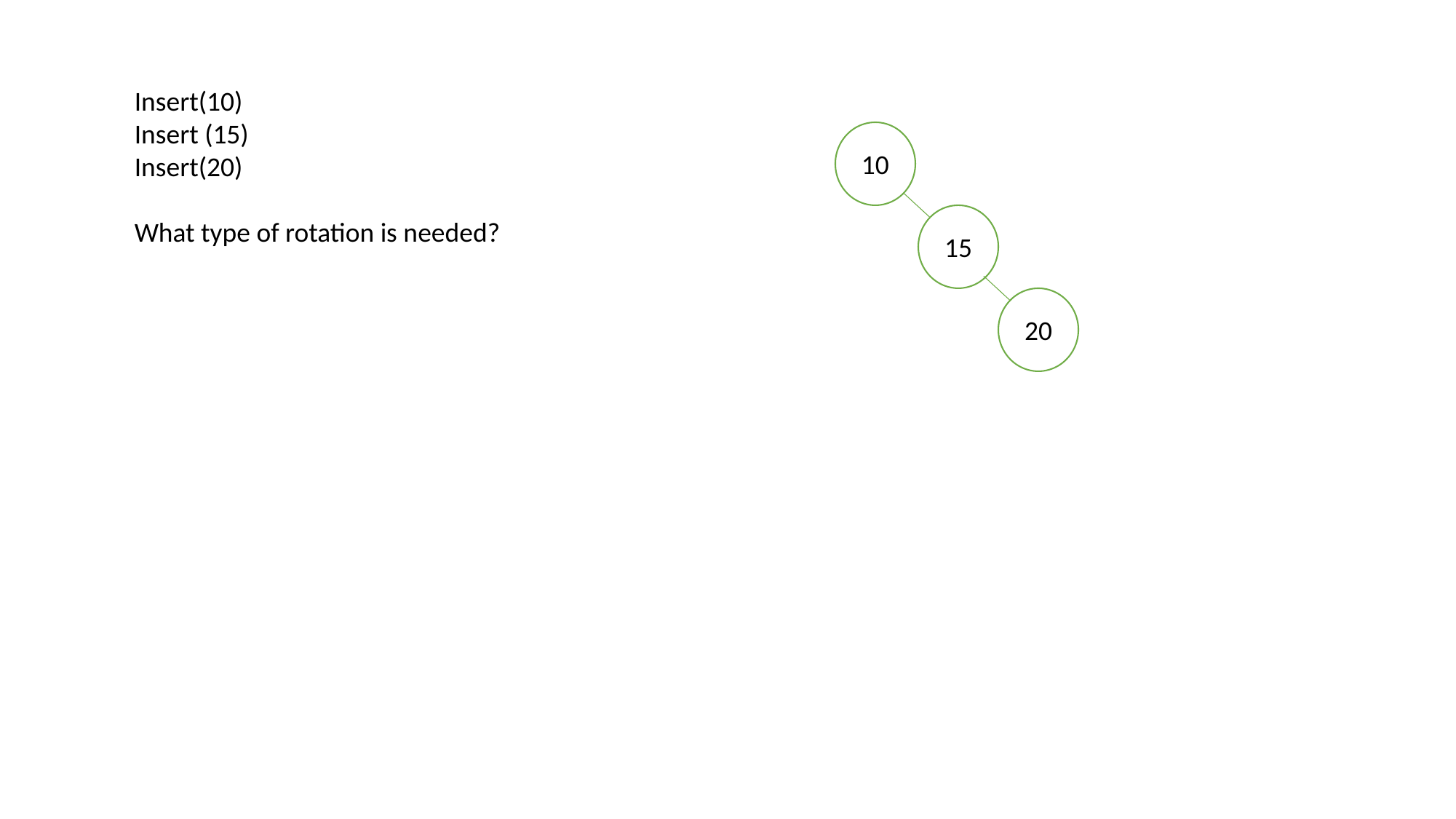

Insert(10)
Insert (15)
Insert(20)

What type of rotation is needed?
10
15
20